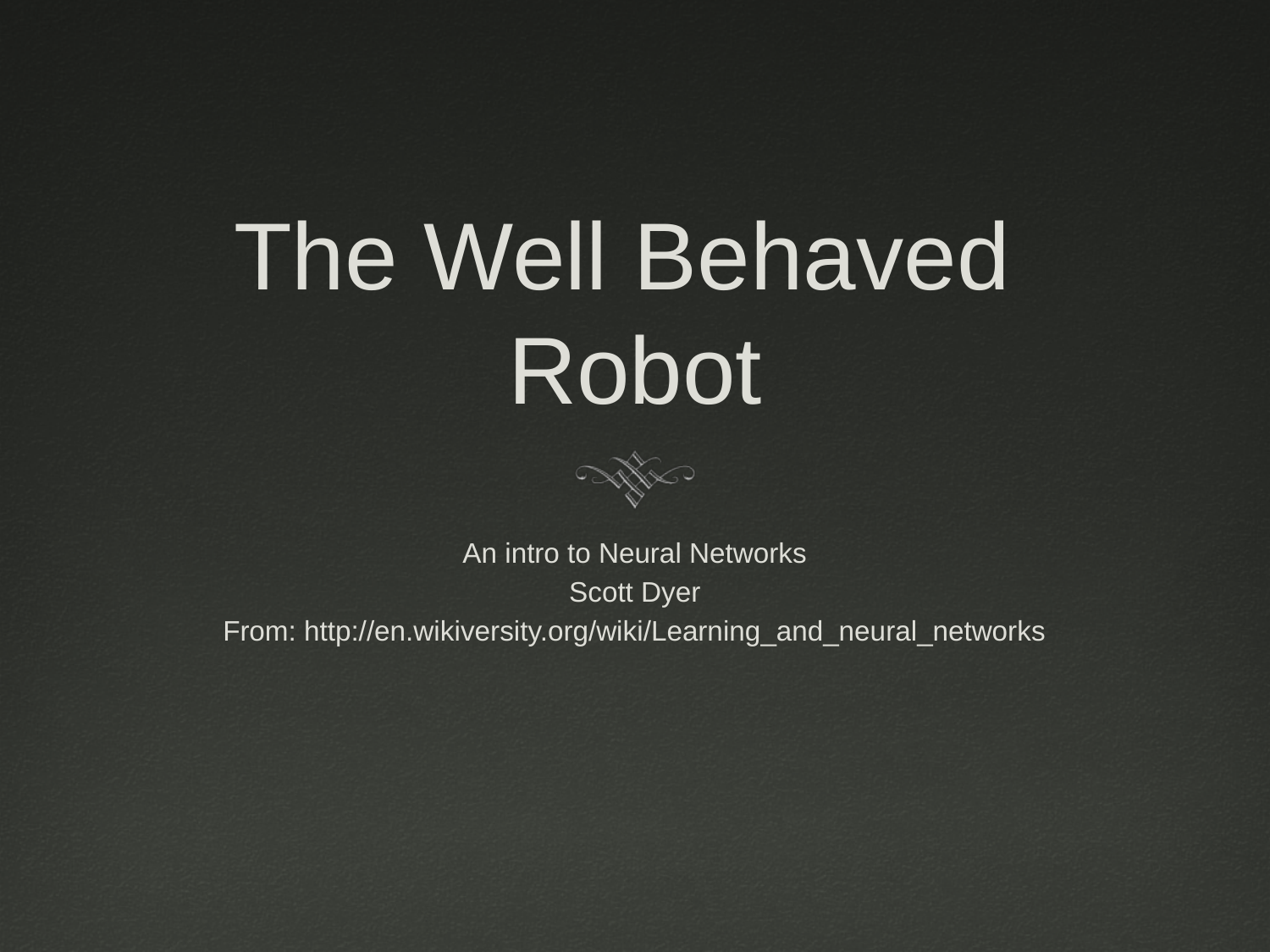

# The Well Behaved  Robot
An intro to Neural Networks
Scott Dyer
From: http://en.wikiversity.org/wiki/Learning_and_neural_networks